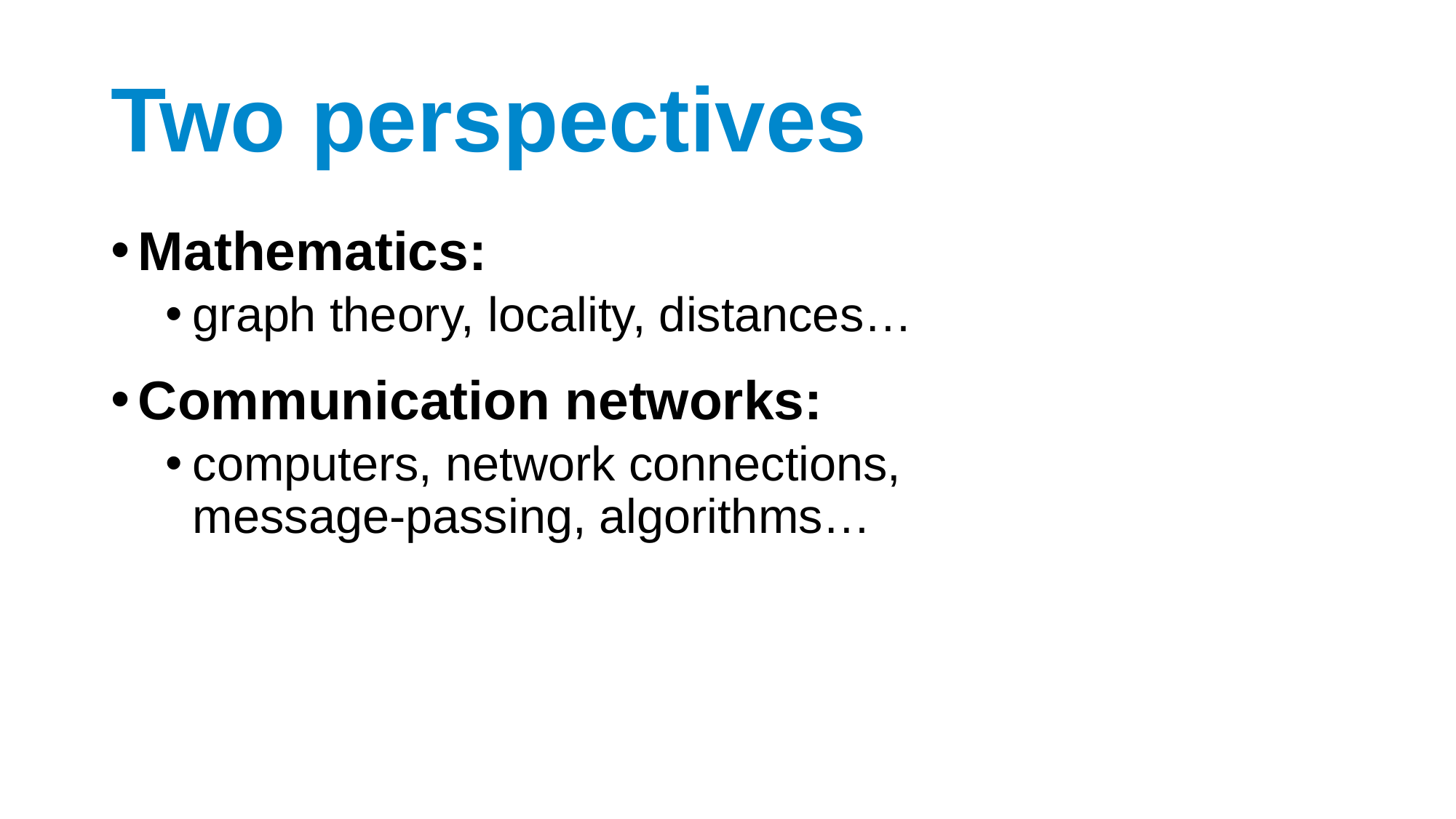

# Two perspectives
Mathematics:
graph theory, locality, distances…
Communication networks:
computers, network connections,
message-passing, algorithms…